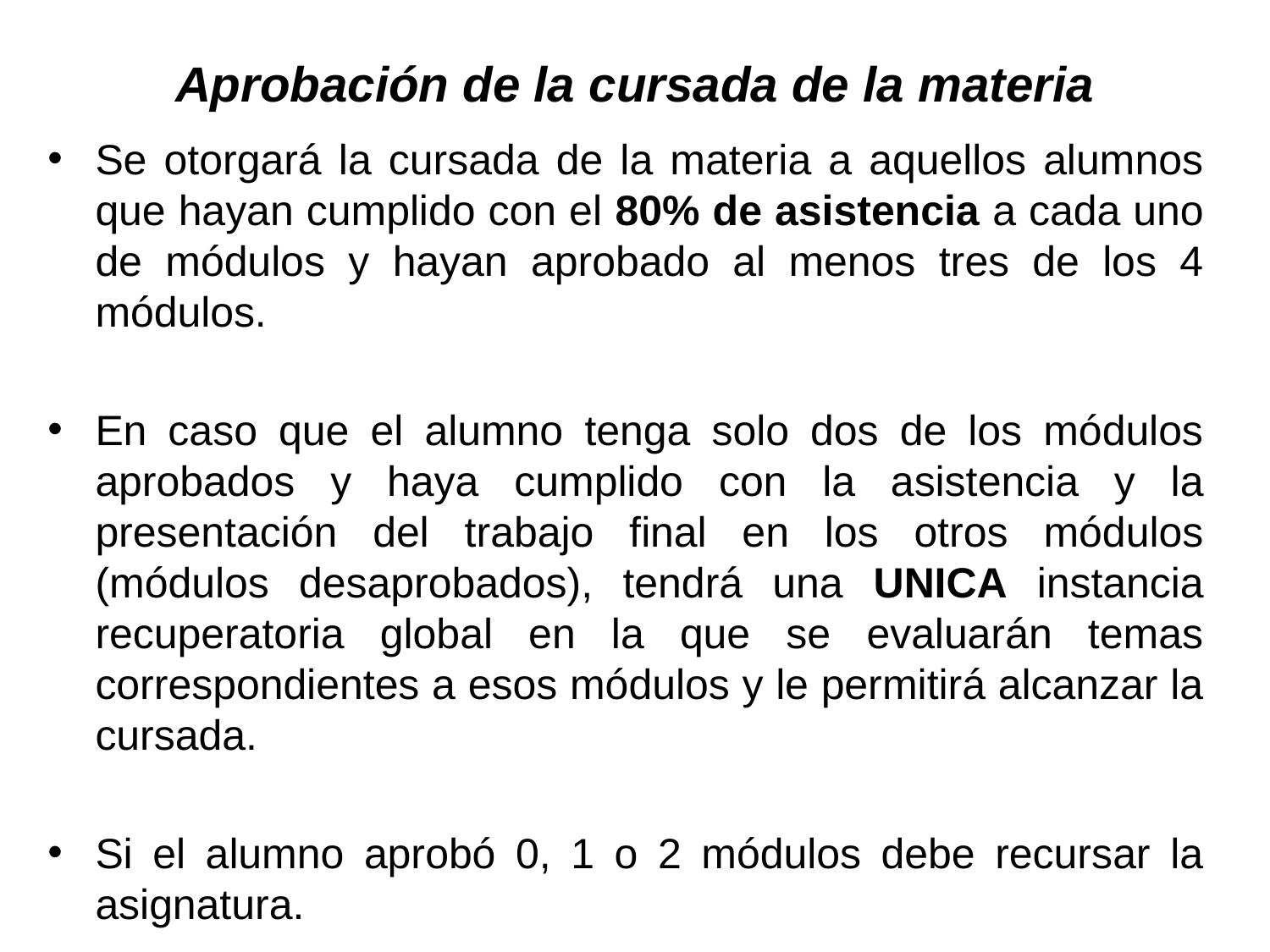

Aprobación de la cursada de la materia
Se otorgará la cursada de la materia a aquellos alumnos que hayan cumplido con el 80% de asistencia a cada uno de módulos y hayan aprobado al menos tres de los 4 módulos.

En caso que el alumno tenga solo dos de los módulos aprobados y haya cumplido con la asistencia y la presentación del trabajo final en los otros módulos (módulos desaprobados), tendrá una UNICA instancia recuperatoria global en la que se evaluarán temas correspondientes a esos módulos y le permitirá alcanzar la cursada.

Si el alumno aprobó 0, 1 o 2 módulos debe recursar la asignatura.